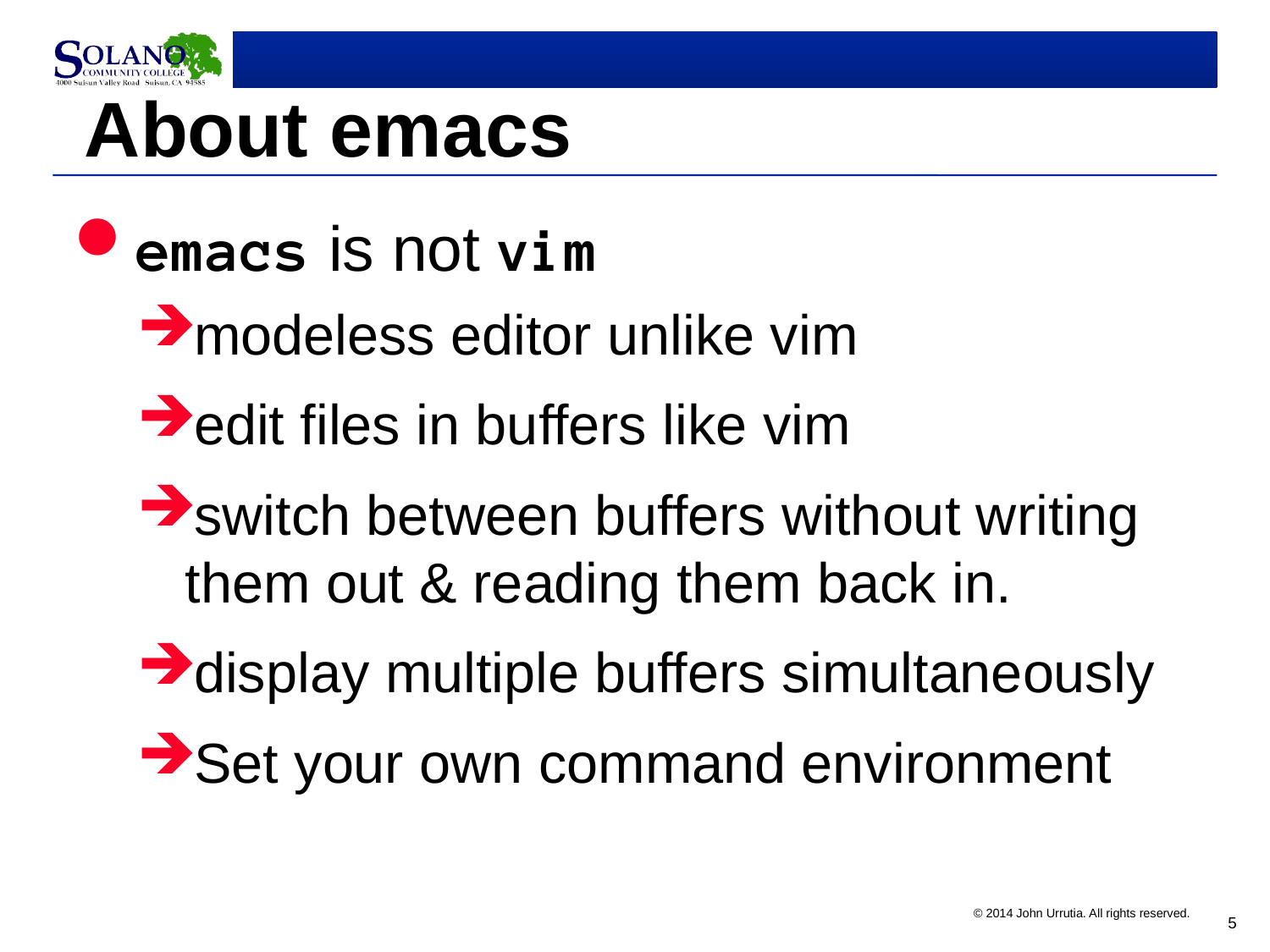

# About emacs
emacs is not vim
modeless editor unlike vim
edit files in buffers like vim
switch between buffers without writing them out & reading them back in.
display multiple buffers simultaneously
Set your own command environment